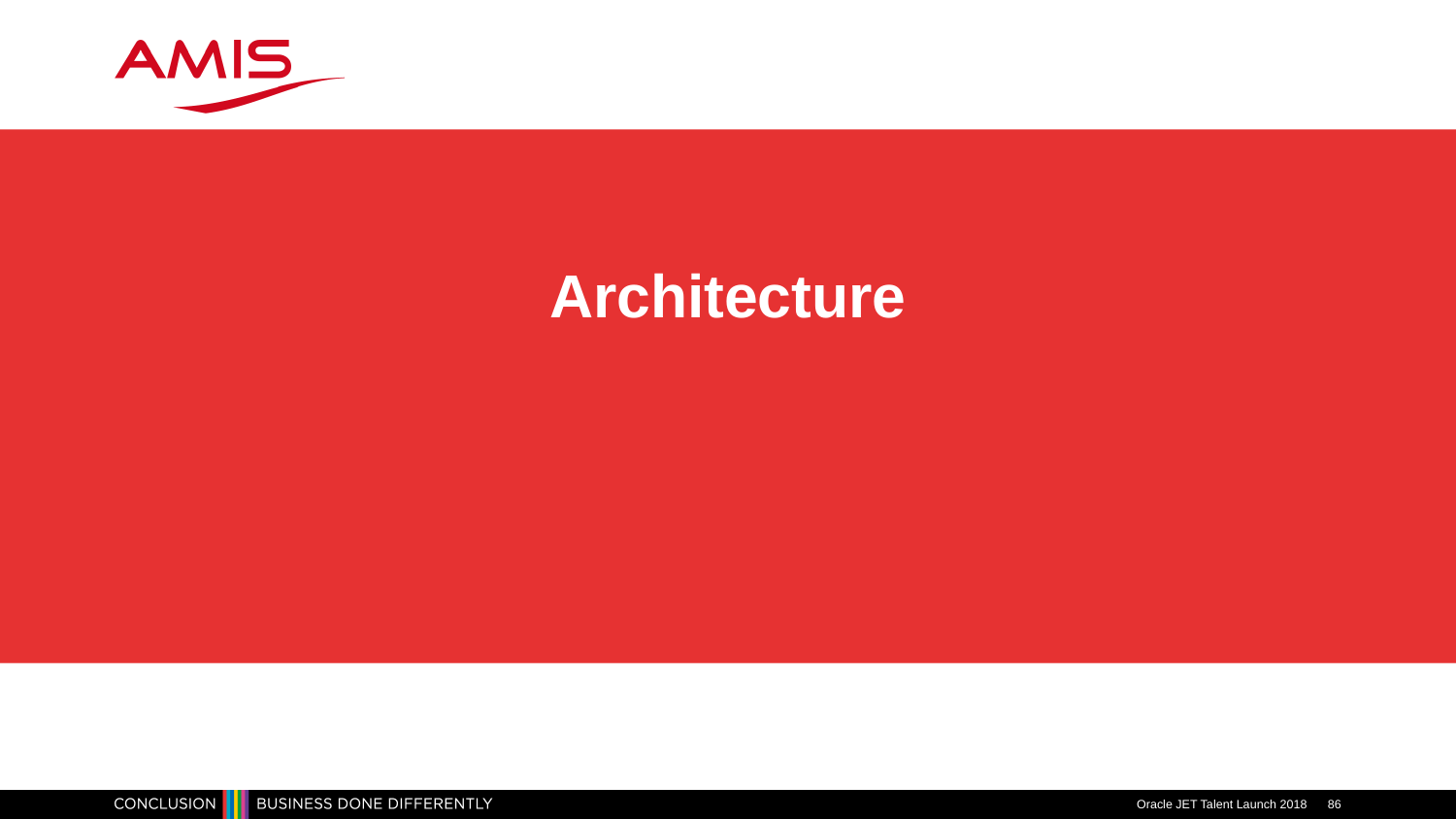

# Architecture
Oracle JET Talent Launch 2018
86